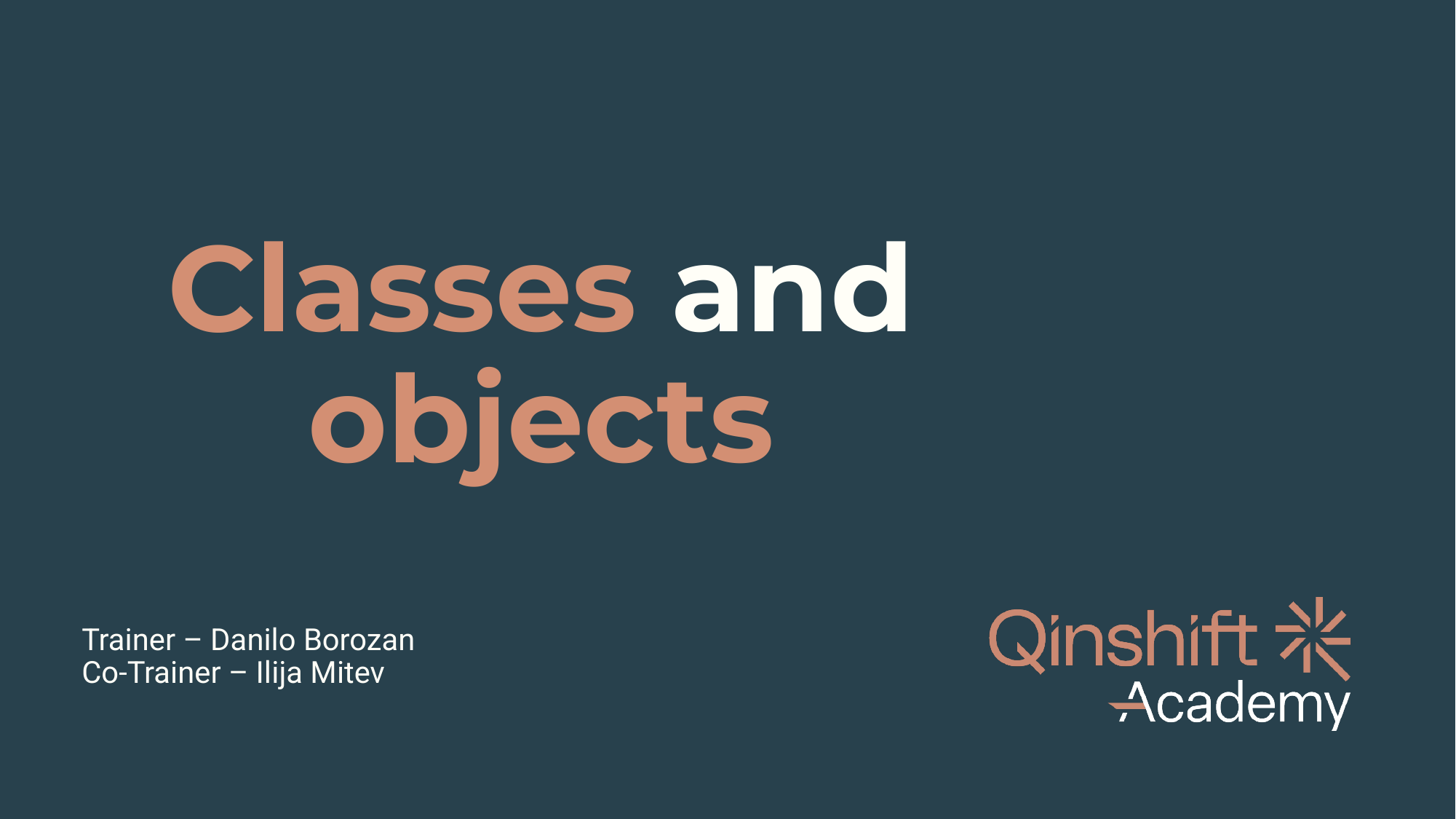

Classes and objects
Trainer – Danilo Borozan
Co-Trainer – Ilija Mitev